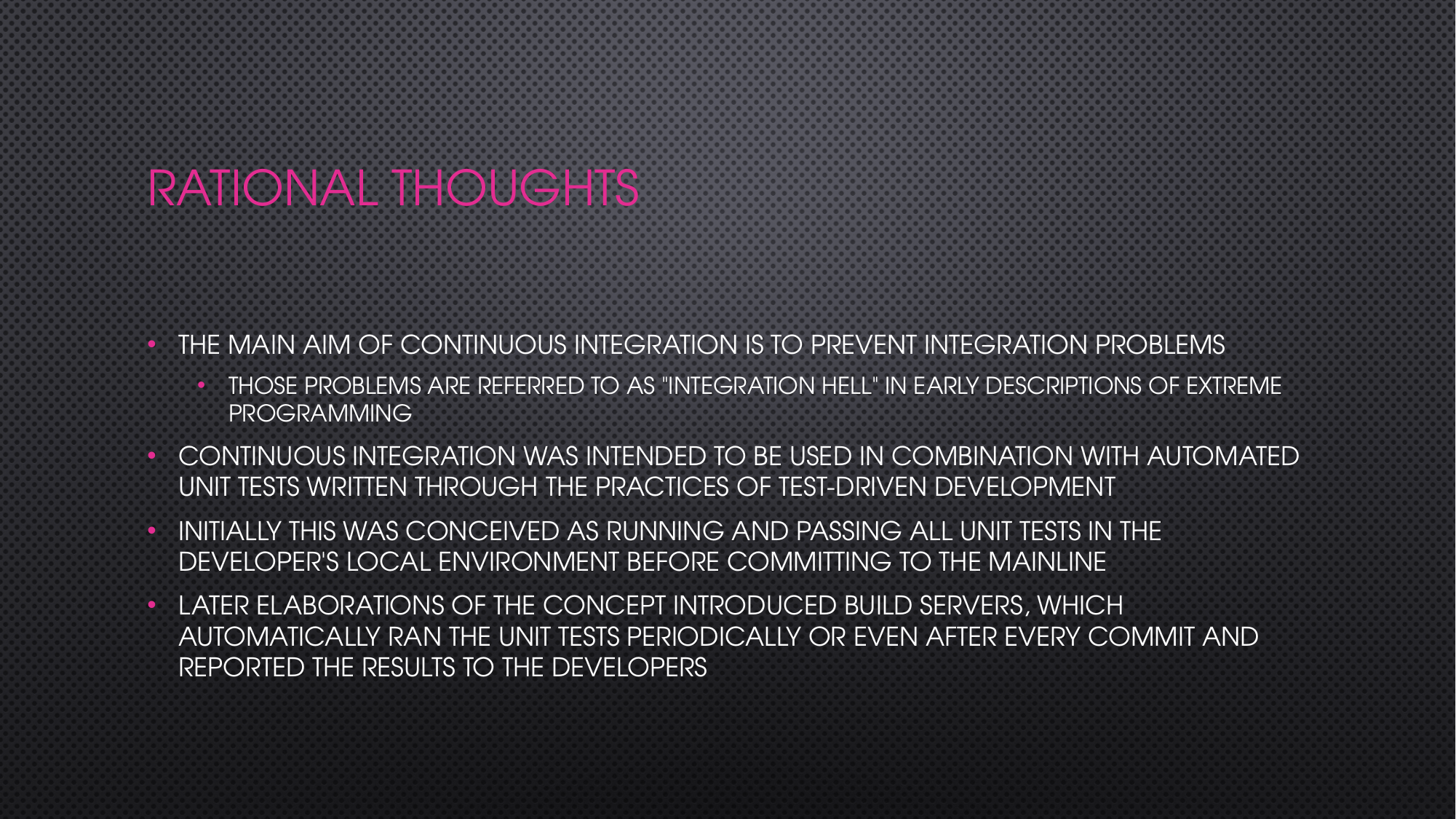

# Rational Thoughts
The main aim of Continuous Integration is to prevent integration problems
Those problems are referred to as "integration hell" in early descriptions of extreme programming
Continuous Integration was intended to be used in combination with automated unit tests written through the practices of test-driven development
Initially this was conceived as running and passing all unit tests in the developer's local environment before committing to the mainline
Later elaborations of the concept introduced build servers, which automatically ran the unit tests periodically or even after every commit and reported the results to the developers